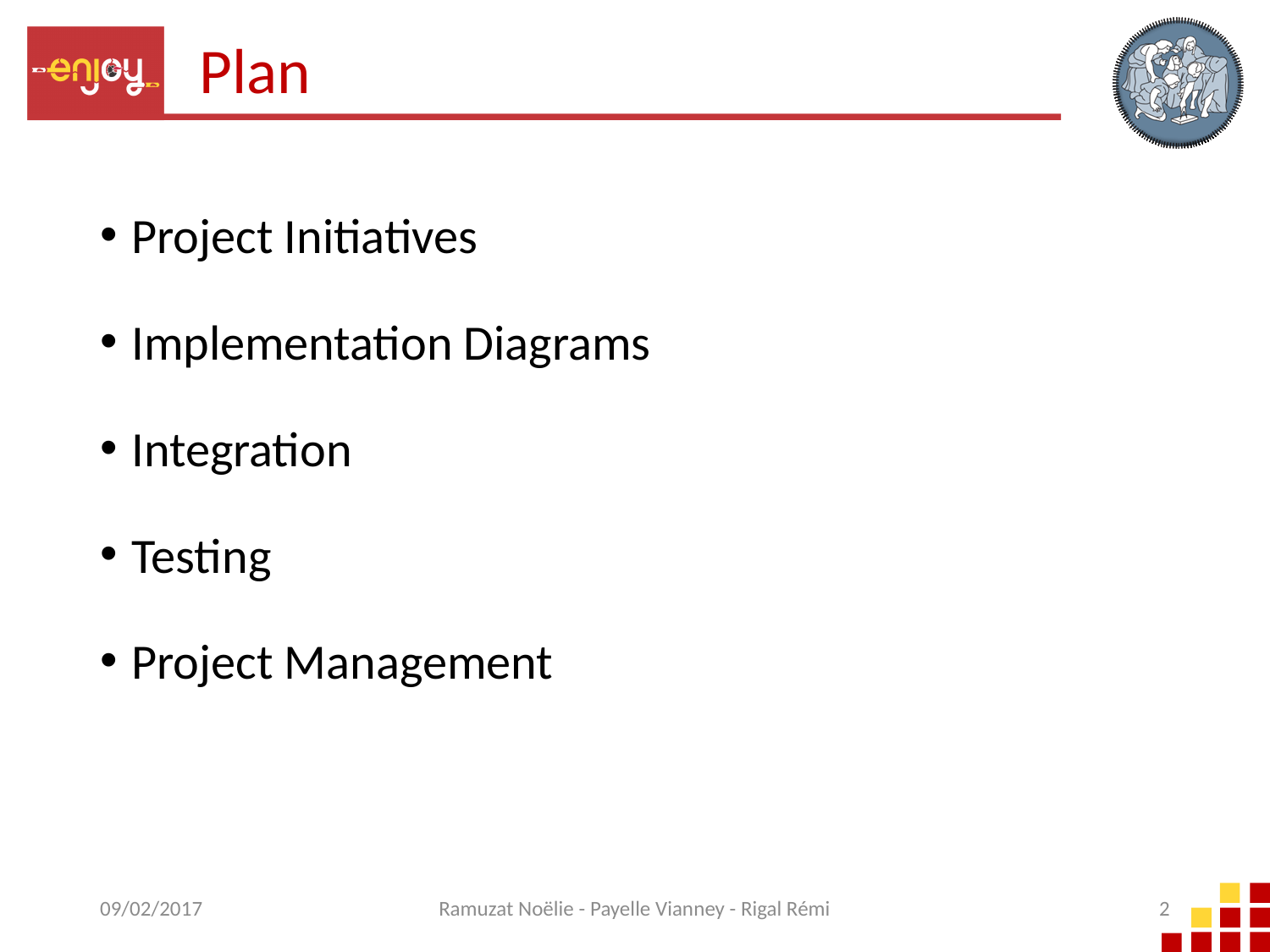

# Plan
Project Initiatives
Implementation Diagrams
Integration
Testing
Project Management

09/02/2017
Ramuzat Noëlie - Payelle Vianney - Rigal Rémi
2